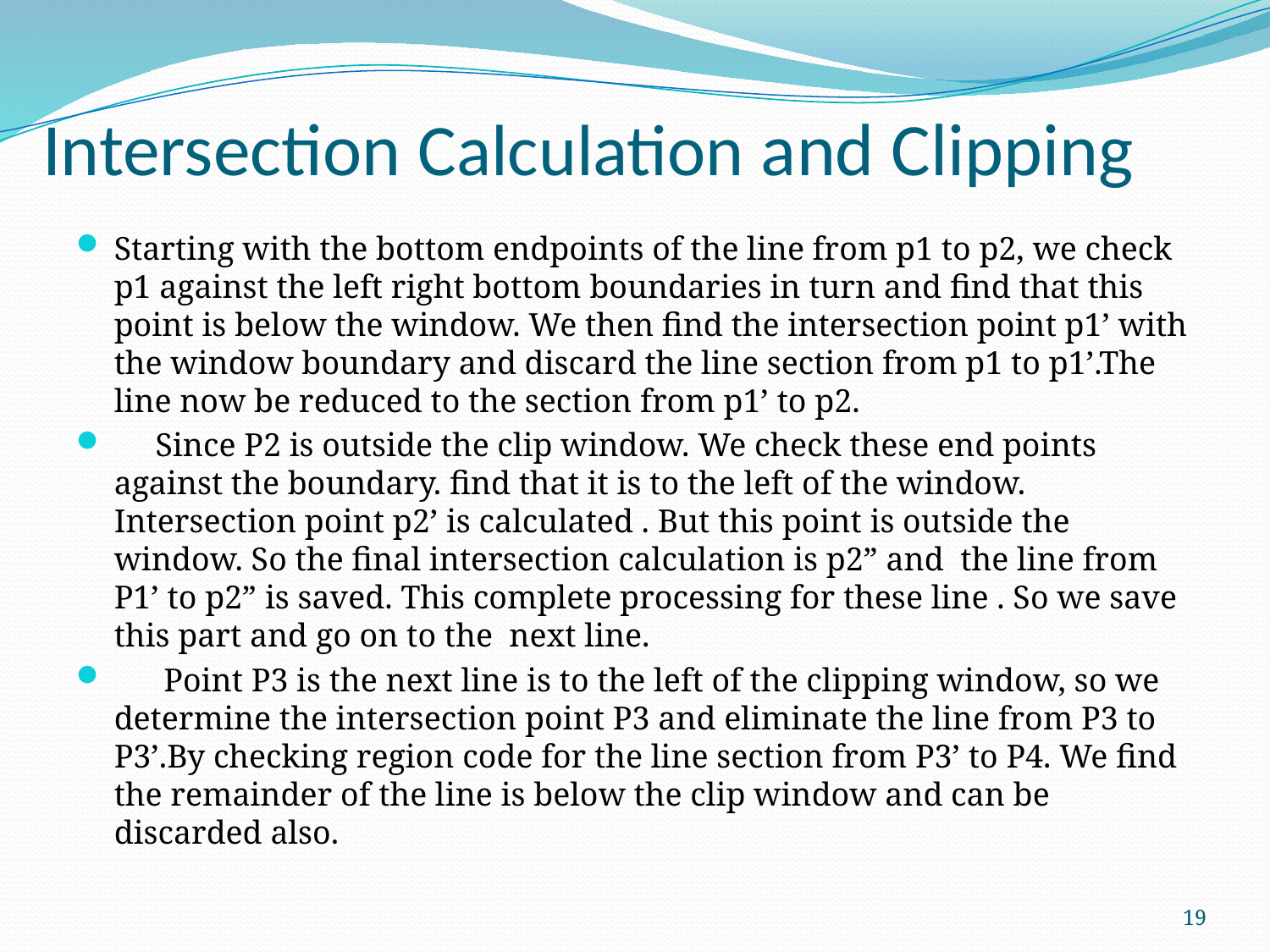

# Intersection Calculation and Clipping
Starting with the bottom endpoints of the line from p1 to p2, we check p1 against the left right bottom boundaries in turn and find that this point is below the window. We then find the intersection point p1’ with the window boundary and discard the line section from p1 to p1’.The line now be reduced to the section from p1’ to p2.
     Since P2 is outside the clip window. We check these end points against the boundary. find that it is to the left of the window. Intersection point p2’ is calculated . But this point is outside the window. So the final intersection calculation is p2” and  the line from P1’ to p2” is saved. This complete processing for these line . So we save this part and go on to the  next line.
      Point P3 is the next line is to the left of the clipping window, so we determine the intersection point P3 and eliminate the line from P3 to P3’.By checking region code for the line section from P3’ to P4. We find the remainder of the line is below the clip window and can be discarded also.
19